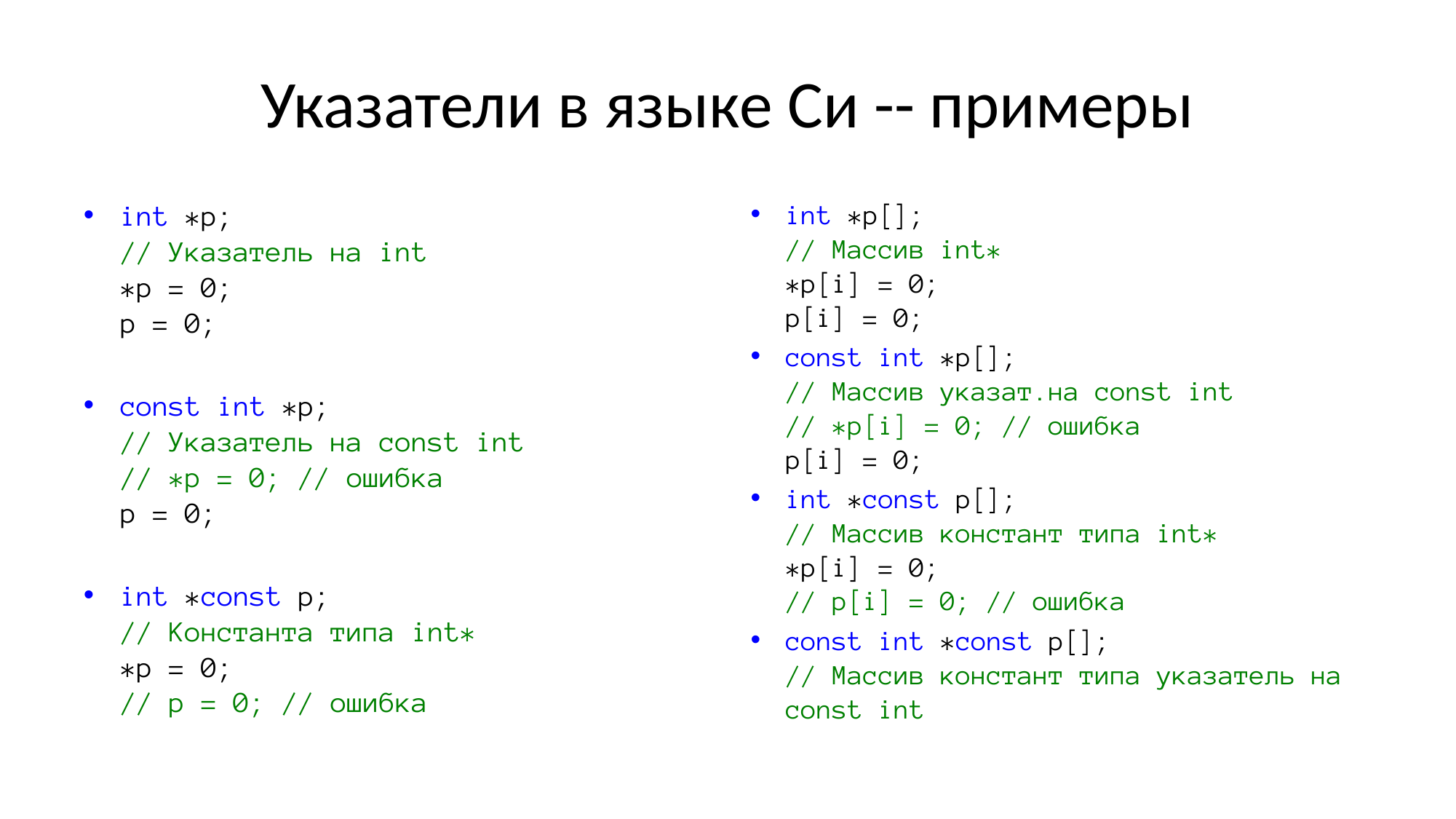

# Указатели в языке Си -- примеры
int *p;
// Указатель на int
*p = 0;
p = 0;

const int *p;
// Указатель на const int
// *p = 0; // ошибка
p = 0;

int *const p;
// Константа типа int*
*p = 0;
// p = 0; // ошибка

int *p[];
// Массив int*
*p[i] = 0;
p[i] = 0;
const int *p[];
// Массив указат.на const int
// *p[i] = 0; // ошибка
p[i] = 0;
int *const p[];
// Массив констант типа int*
*p[i] = 0;
// p[i] = 0; // ошибка
const int *const p[];
// Массив констант типа указатель на const int